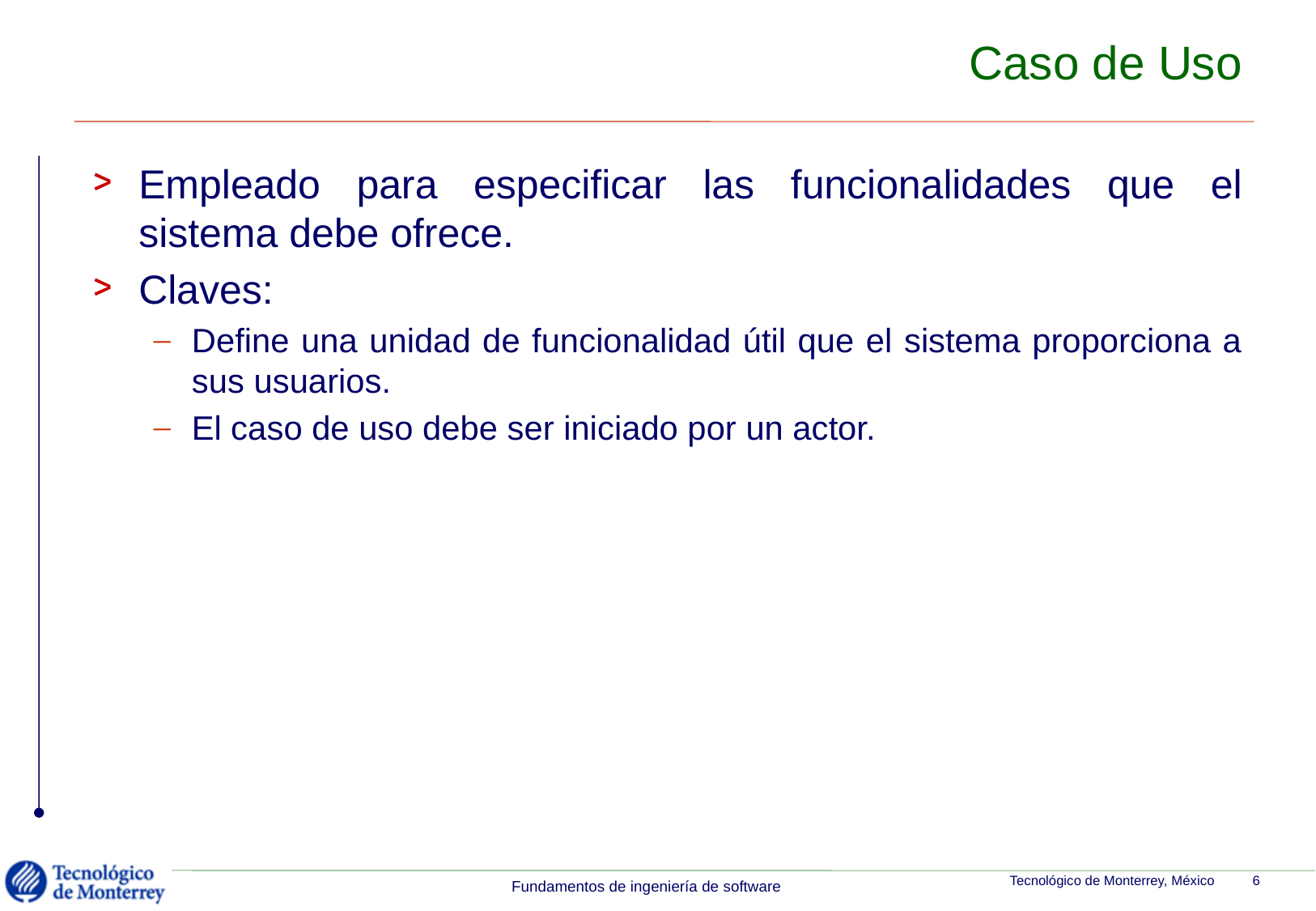

# Caso de Uso
Empleado para especificar las funcionalidades que el sistema debe ofrece.
Claves:
Define una unidad de funcionalidad útil que el sistema proporciona a sus usuarios.
El caso de uso debe ser iniciado por un actor.